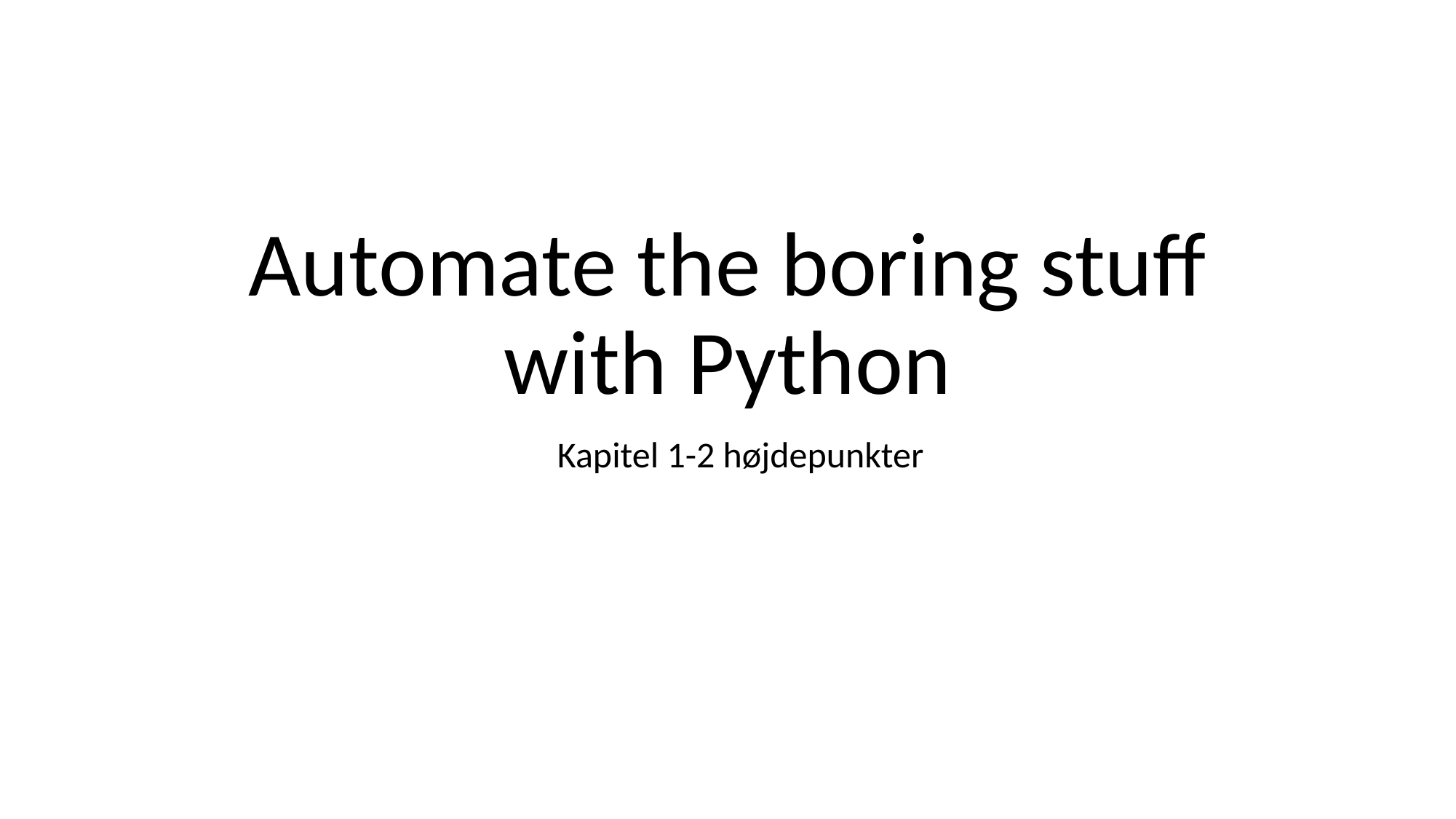

Automate the boring stuff with Python
Kapitel 1-2 højdepunkter